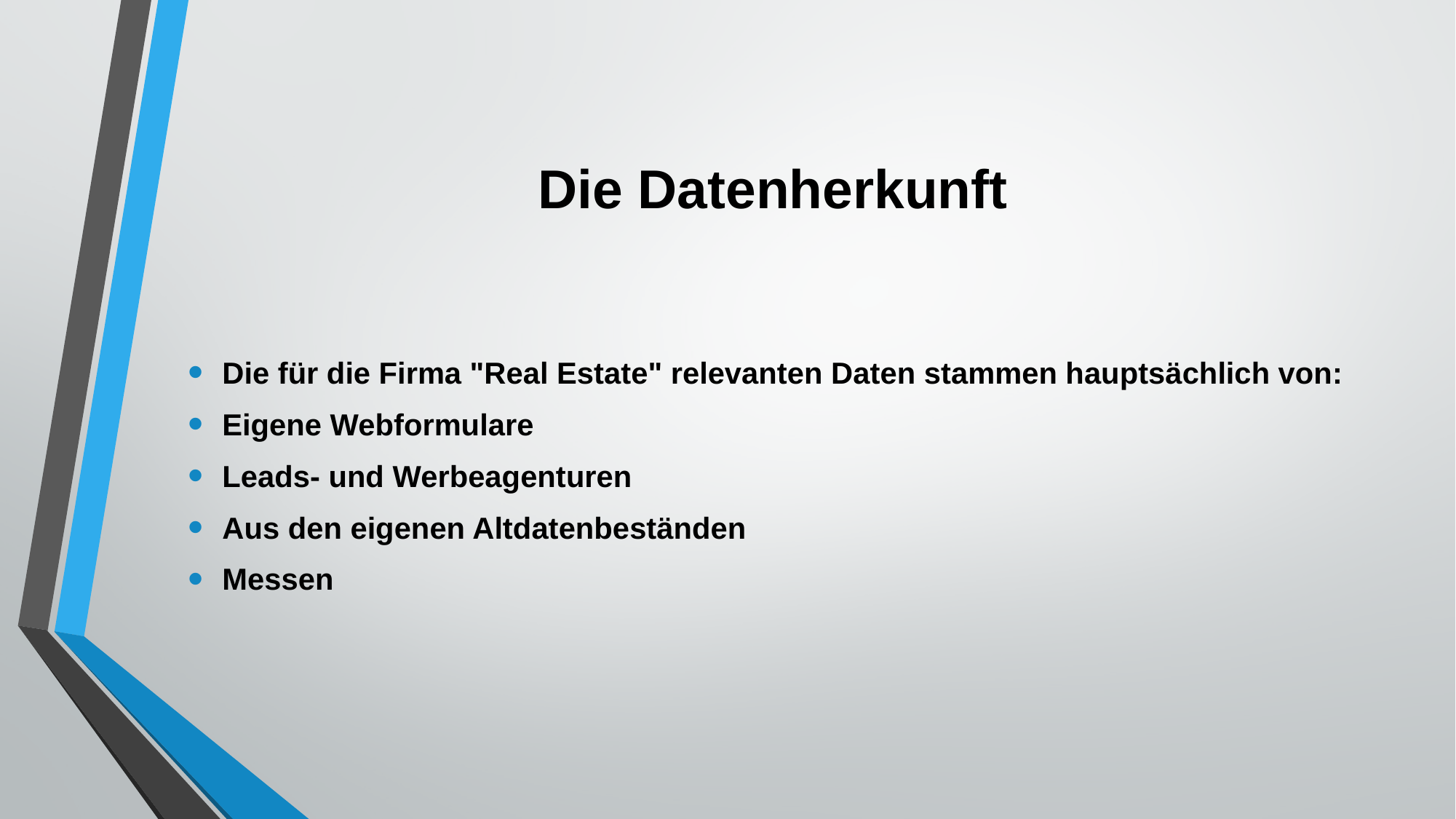

# Die Datenherkunft
Die für die Firma "Real Estate" relevanten Daten stammen hauptsächlich von:
Eigene Webformulare
Leads- und Werbeagenturen
Aus den eigenen Altdatenbeständen
Messen